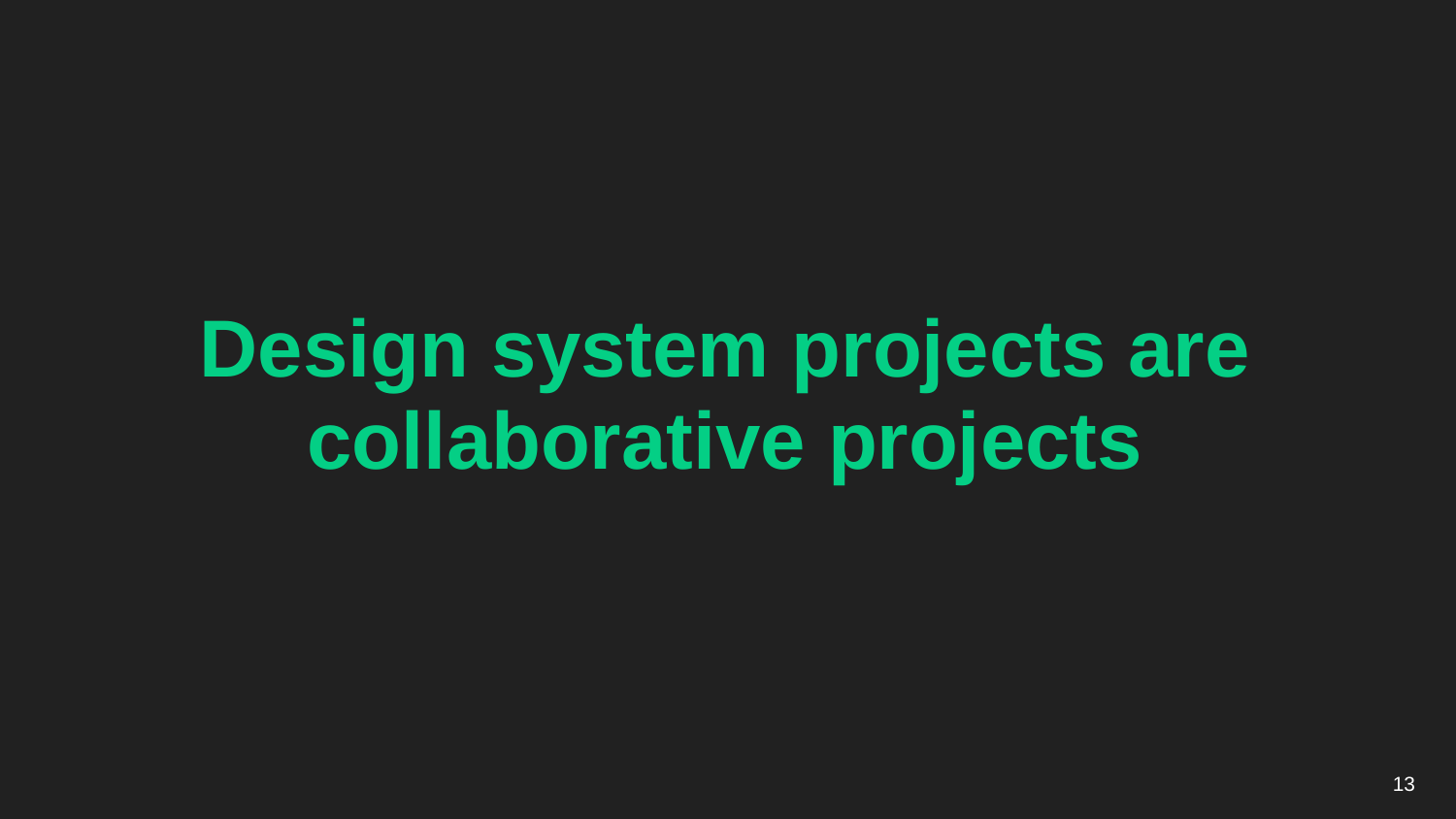

# Design system projects are collaborative projects
13